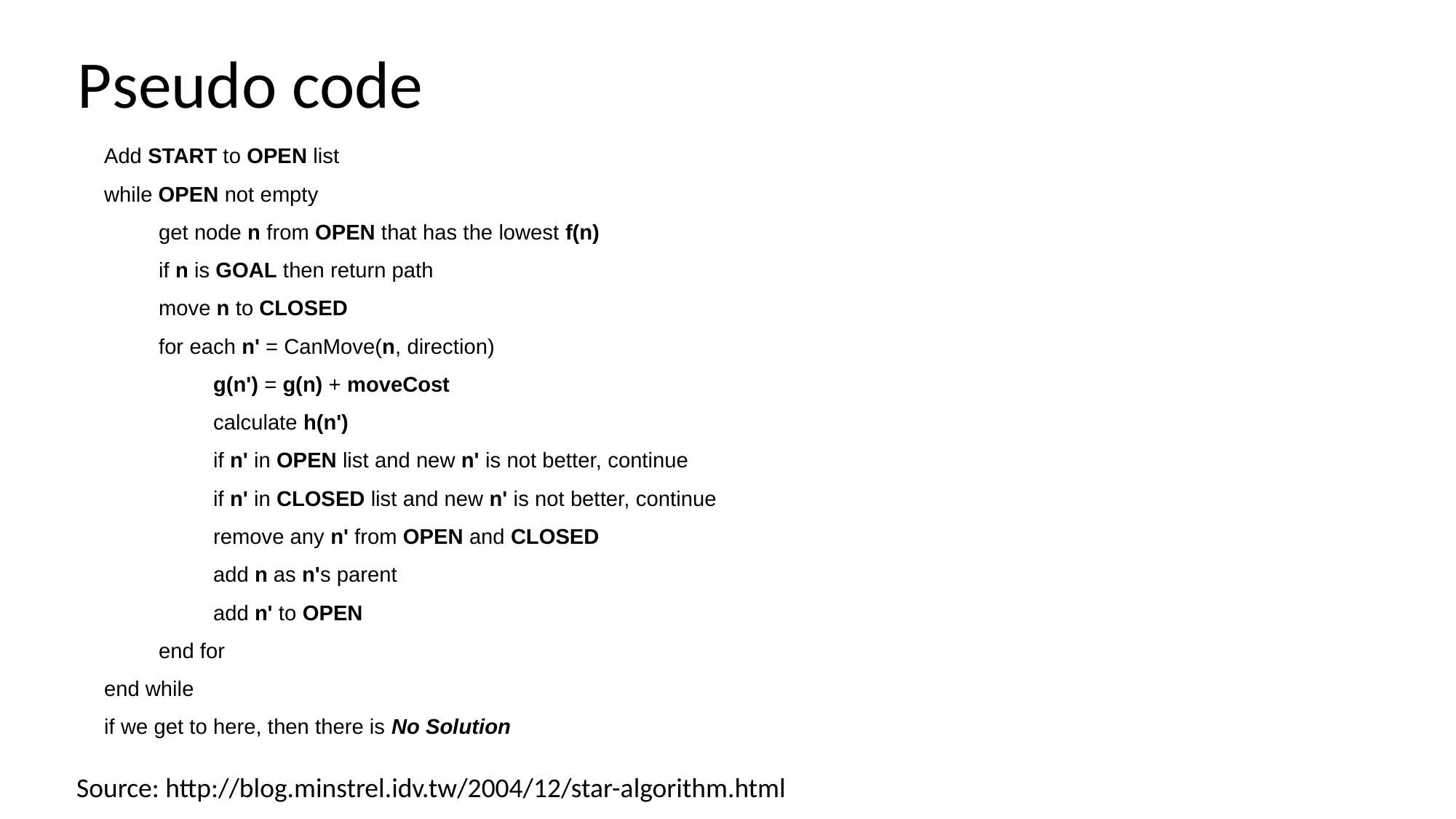

Pseudo code
Add START to OPEN list
while OPEN not empty
get node n from OPEN that has the lowest f(n)
if n is GOAL then return path
move n to CLOSED
for each n' = CanMove(n, direction)
g(n') = g(n) + moveCost
calculate h(n')
if n' in OPEN list and new n' is not better, continue
if n' in CLOSED list and new n' is not better, continue
remove any n' from OPEN and CLOSED
add n as n's parent
add n' to OPEN
end for
end while
if we get to here, then there is No Solution

Source: http://blog.minstrel.idv.tw/2004/12/star-algorithm.html